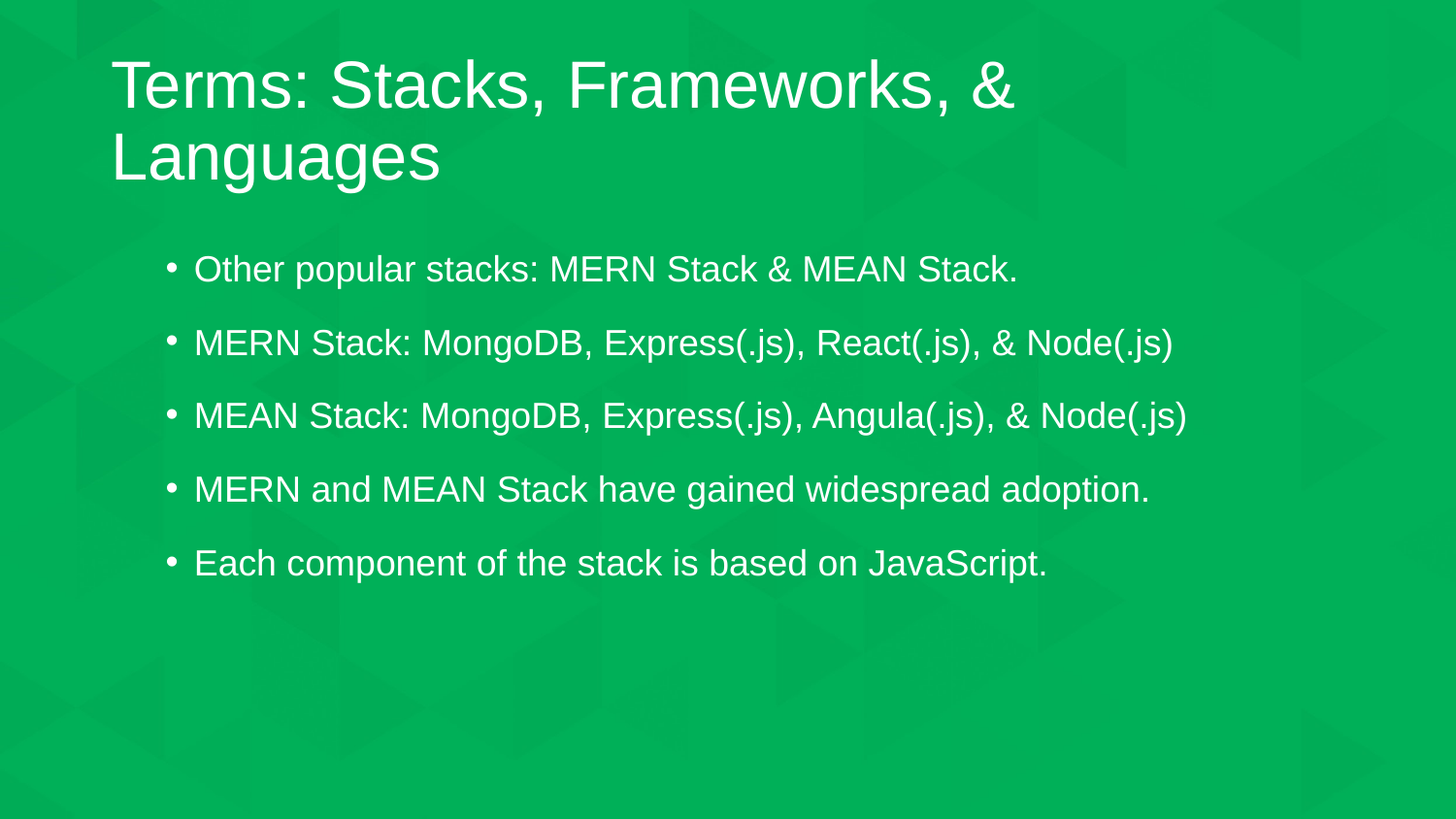

# Terms: Stacks, Frameworks, & Languages
Other popular stacks: MERN Stack & MEAN Stack.
MERN Stack: MongoDB, Express(.js), React(.js), & Node(.js)
MEAN Stack: MongoDB, Express(.js), Angula(.js), & Node(.js)
MERN and MEAN Stack have gained widespread adoption.
Each component of the stack is based on JavaScript.